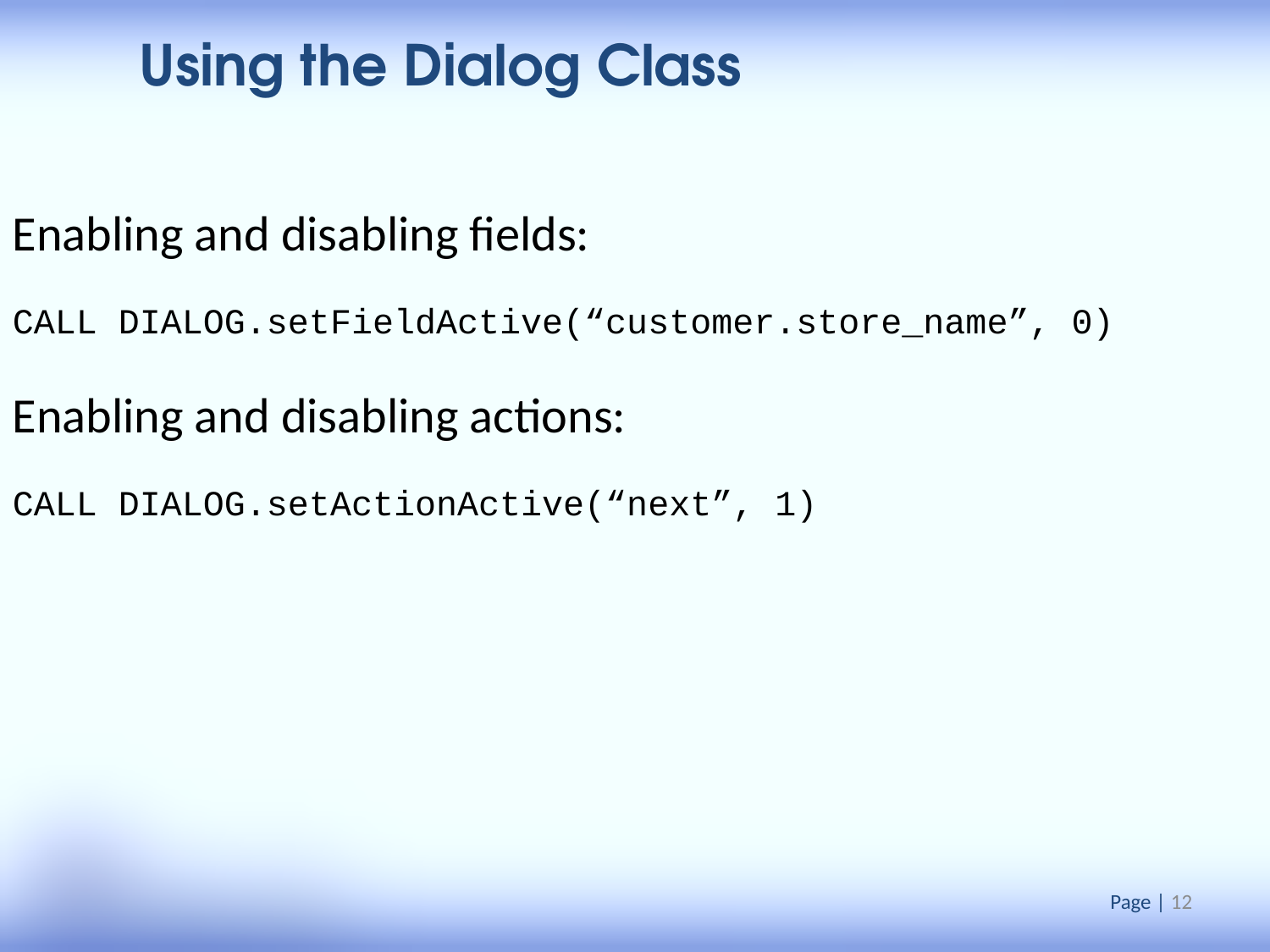

Using the Dialog Class

Enabling and disabling fields:

CALL DIALOG.setFieldActive(“customer.store_name”, 0)

Enabling and disabling actions:

CALL DIALOG.setActionActive(“next”, 1)